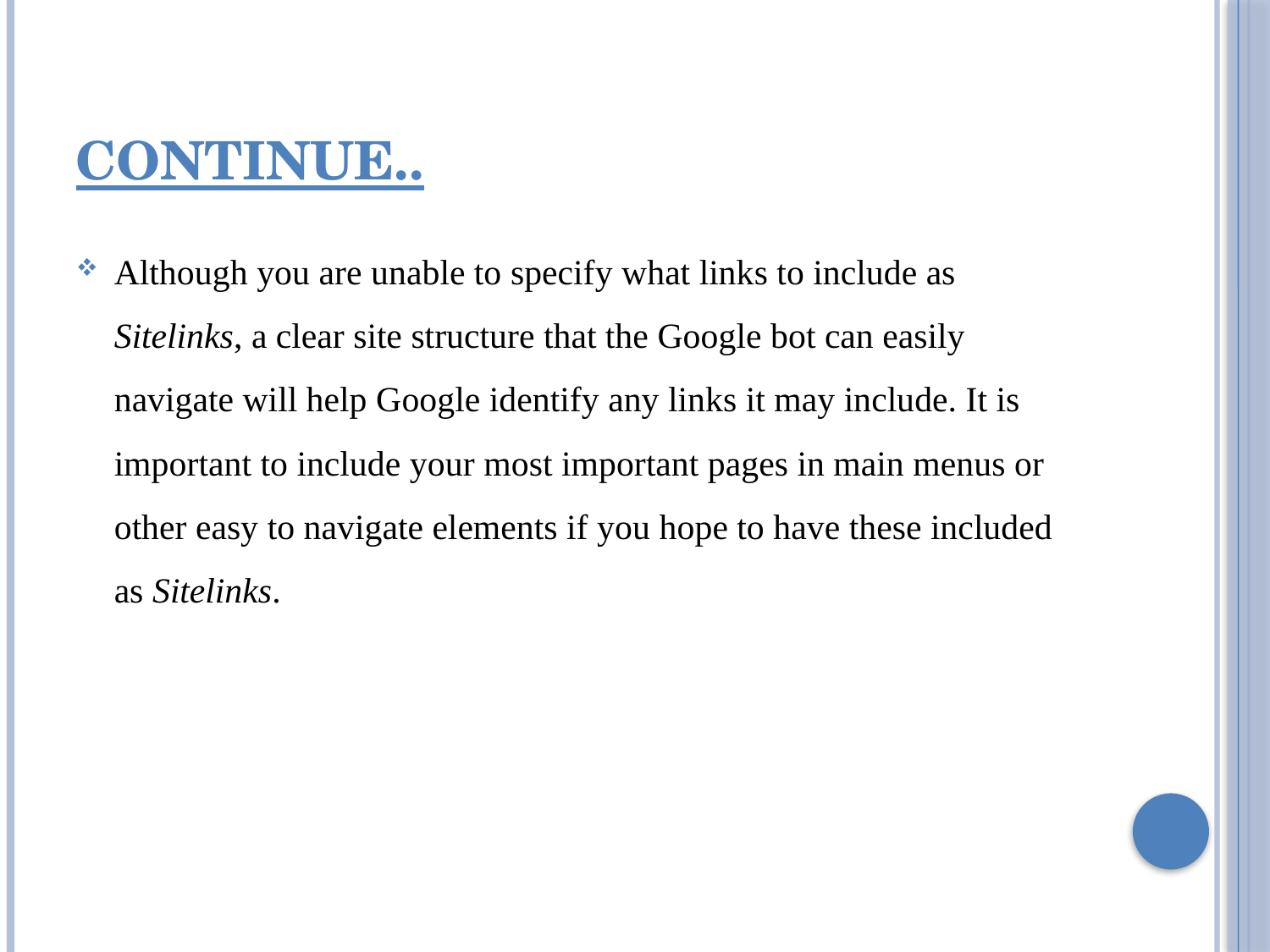

# Continue..
Although you are unable to specify what links to include as Sitelinks, a clear site structure that the Google bot can easily navigate will help Google identify any links it may include. It is important to include your most important pages in main menus or other easy to navigate elements if you hope to have these included as Sitelinks.